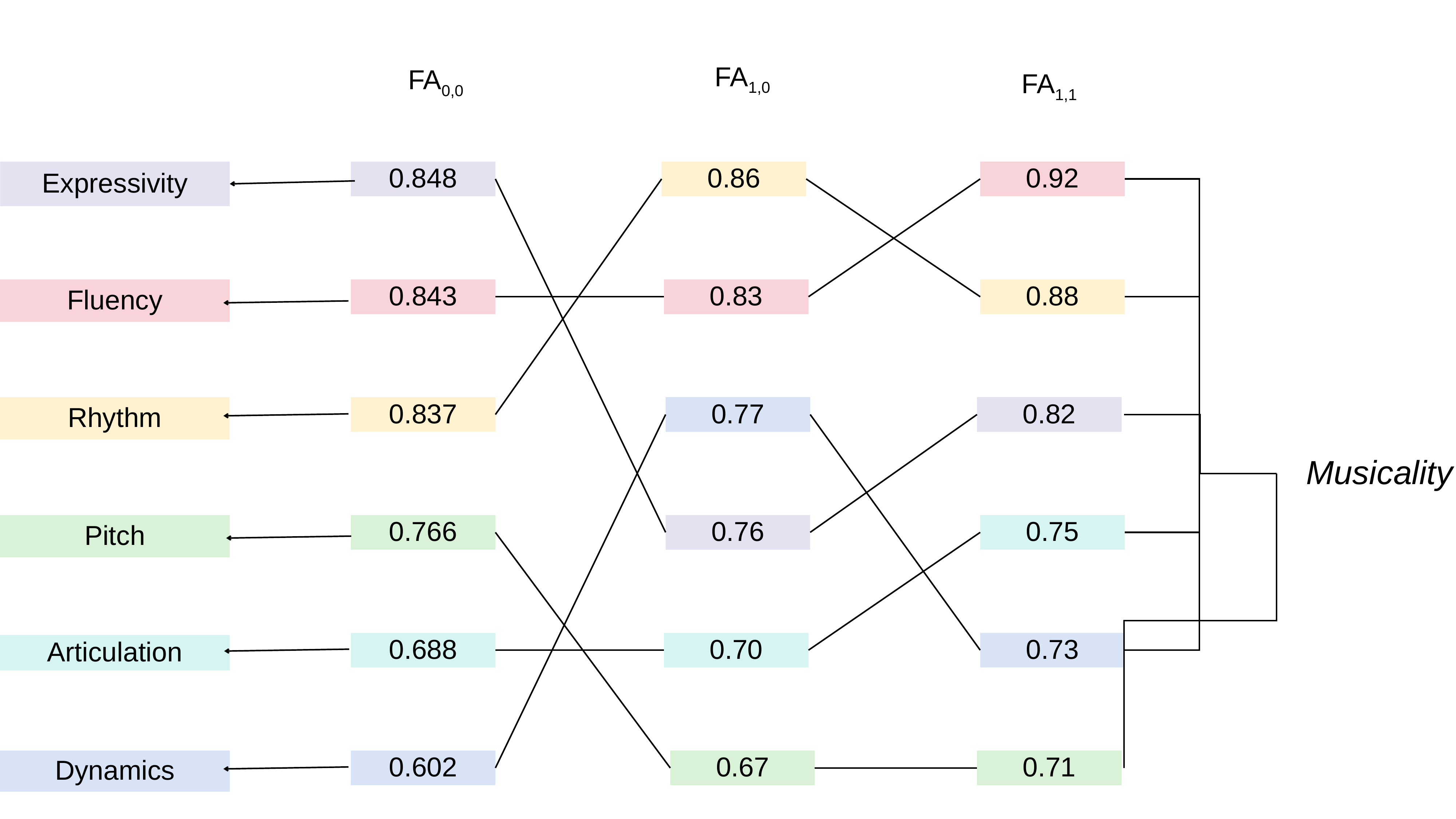

FA1,0
FA0,0
FA1,1
Expressivity
0.86
0.92
0.848
Fluency
0.843
0.83
0.88
Rhythm
0.837
0.77
0.82
Musicality
Pitch
0.766
0.76
0.75
Articulation
0.688
0.70
0.73
Dynamics
0.602
0.67
0.71